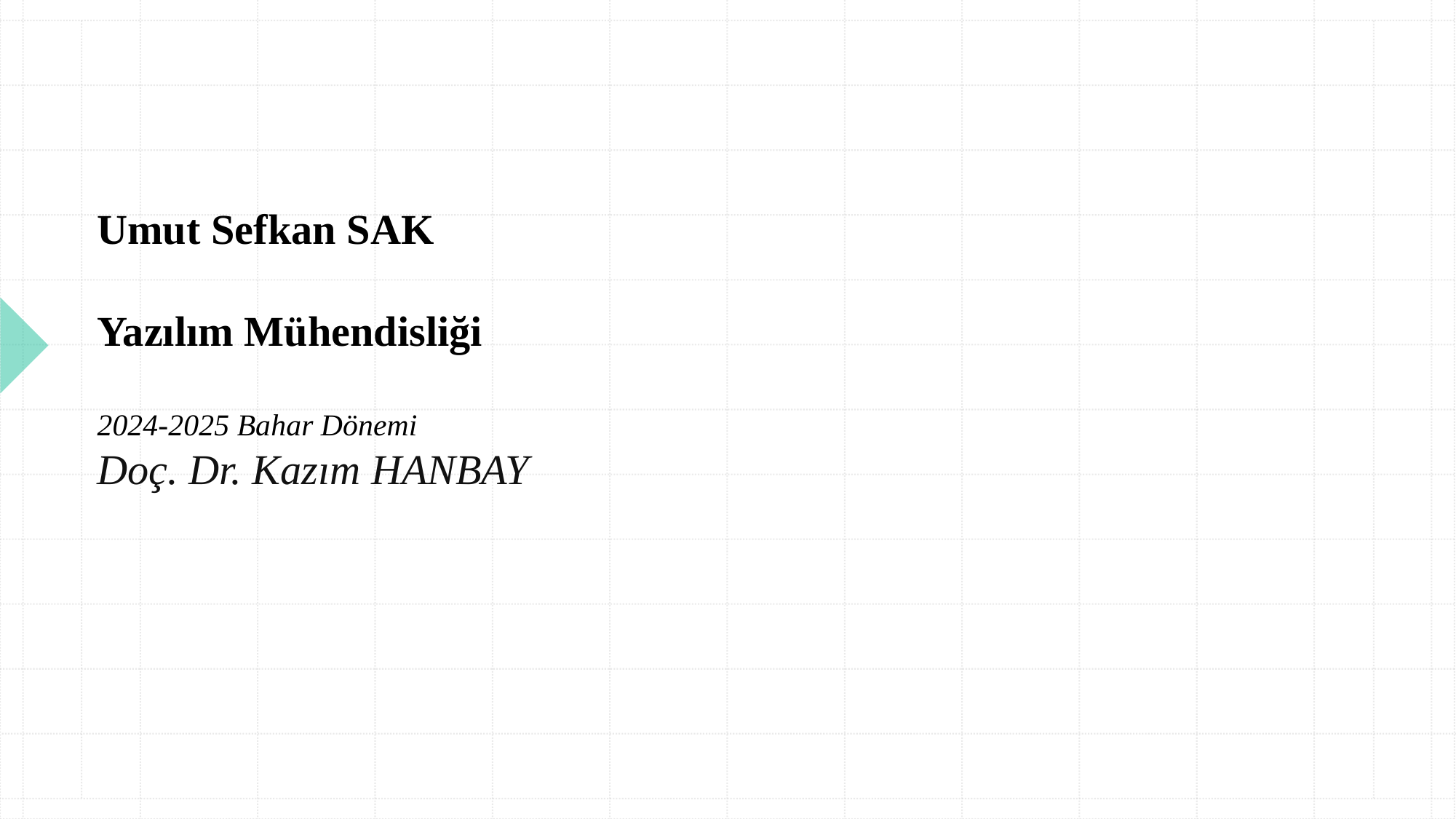

Umut Sefkan SAK

Yazılım Mühendisliği

2024-2025 Bahar Dönemi
Doç. Dr. Kazım HANBAY

#